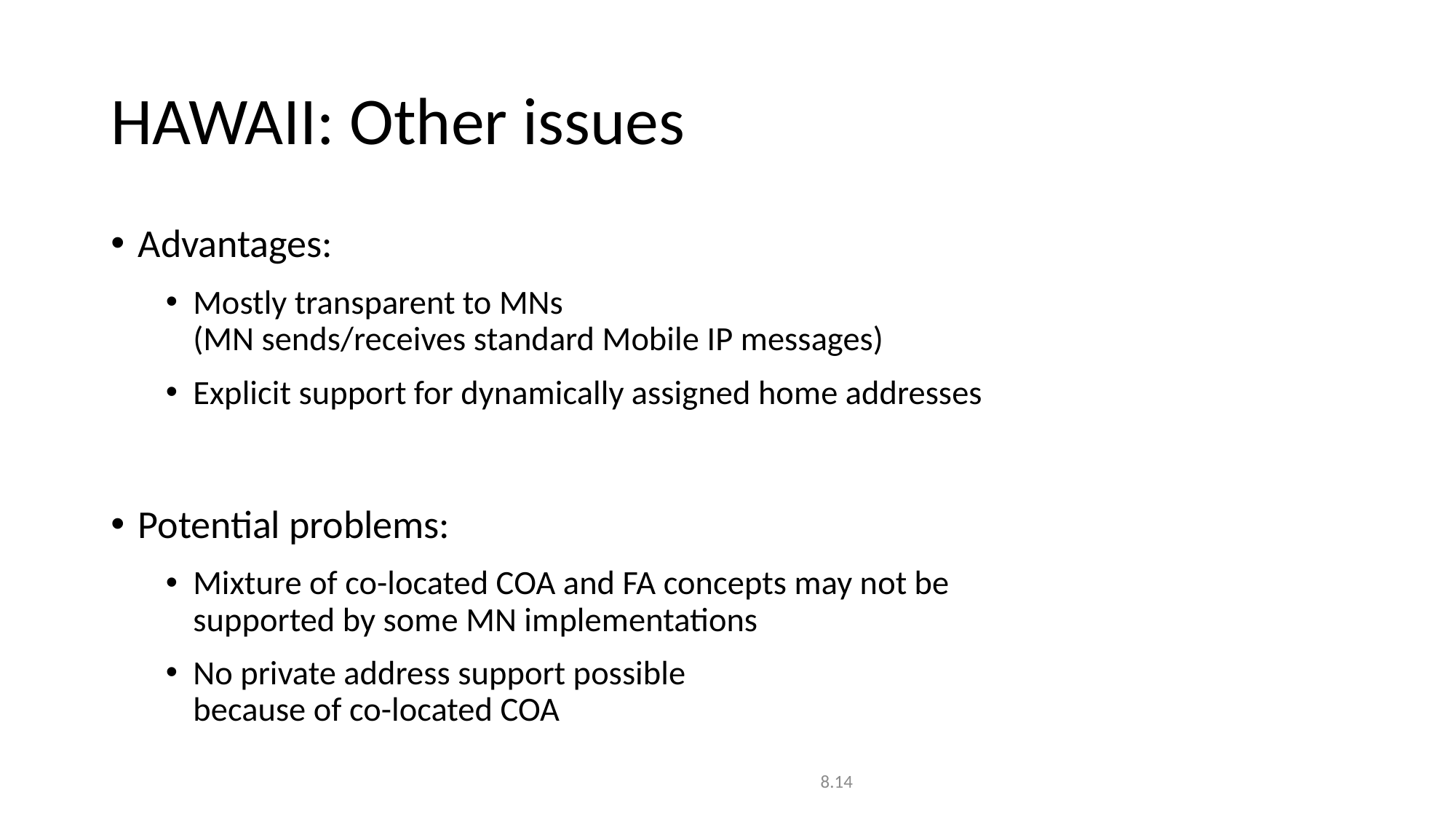

# HAWAII: Other issues
Advantages:
Mostly transparent to MNs
(MN sends/receives standard Mobile IP messages)
Explicit support for dynamically assigned home addresses

Potential problems:
Mixture of co-located COA and FA concepts may not be
supported by some MN implementations
No private address support possible
because of co-located COA
		8.14